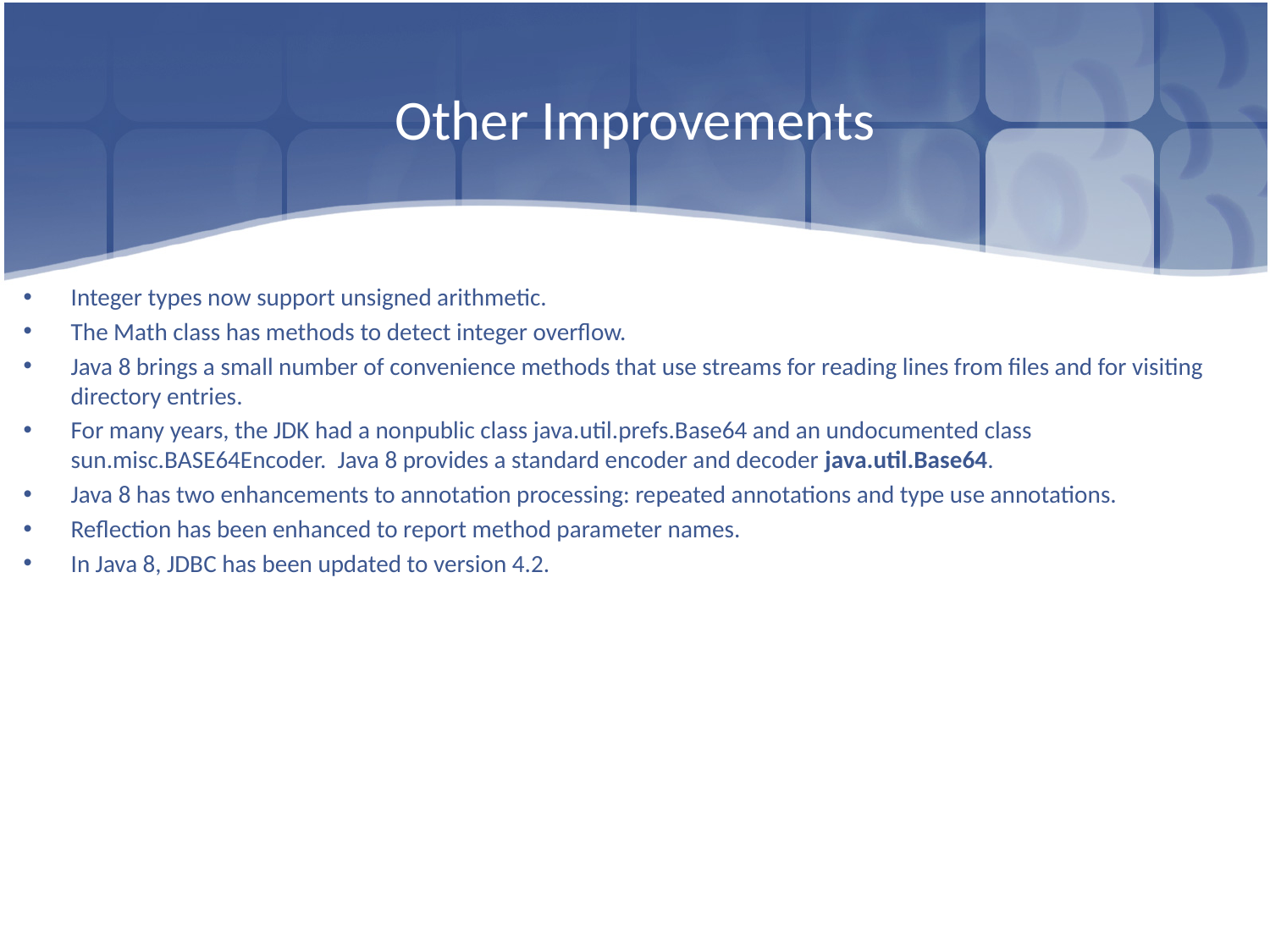

# Other Improvements
Integer types now support unsigned arithmetic.
The Math class has methods to detect integer overflow.
Java 8 brings a small number of convenience methods that use streams for reading lines from files and for visiting directory entries.
For many years, the JDK had a nonpublic class java.util.prefs.Base64 and an undocumented class sun.misc.BASE64Encoder.  Java 8 provides a standard encoder and decoder java.util.Base64.
Java 8 has two enhancements to annotation processing: repeated annotations and type use annotations.
Reflection has been enhanced to report method parameter names.
In Java 8, JDBC has been updated to version 4.2.